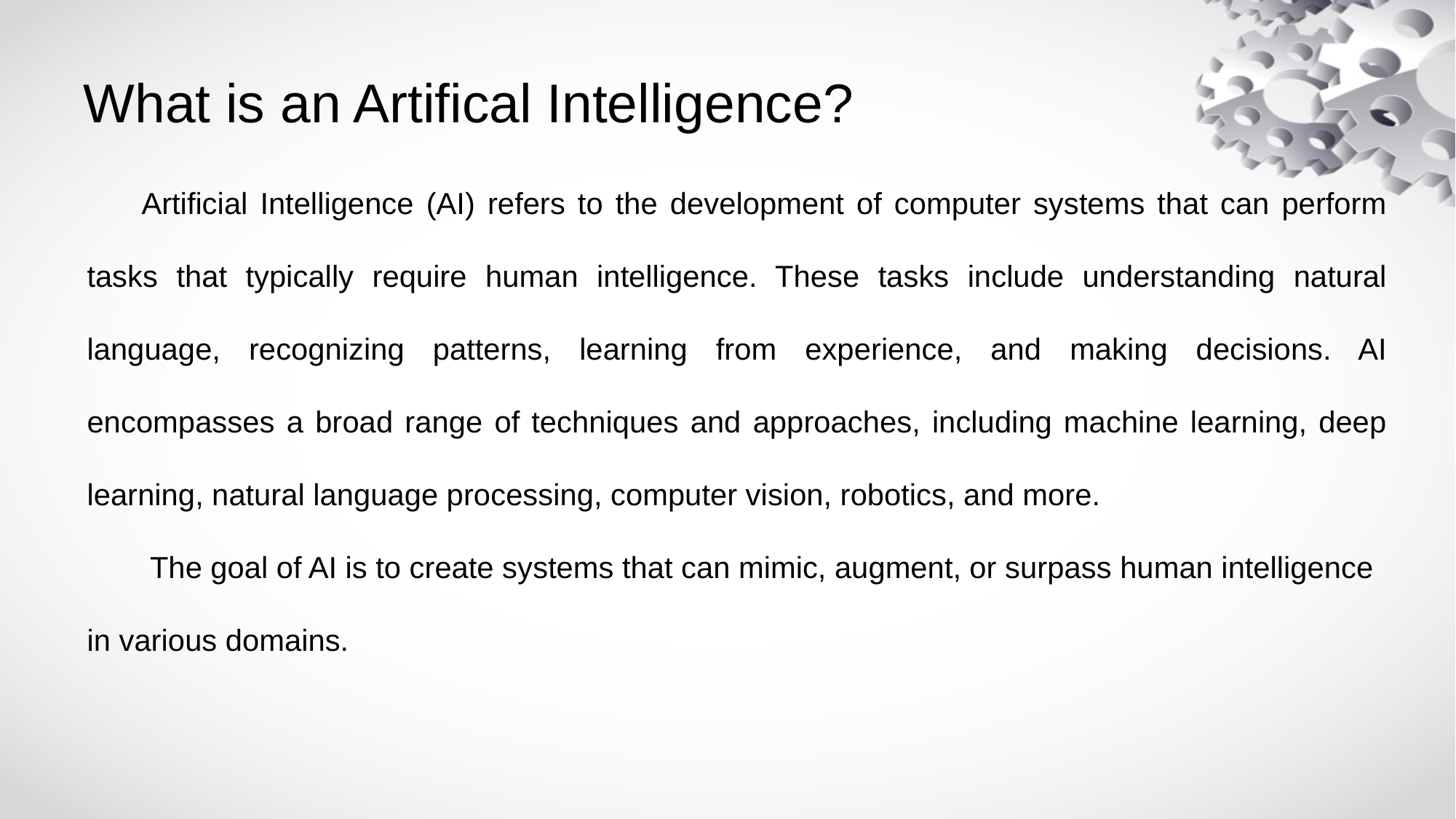

# What is an Artifical Intelligence?
Artificial Intelligence (AI) refers to the development of computer systems that can perform tasks that typically require human intelligence. These tasks include understanding natural language, recognizing patterns, learning from experience, and making decisions. AI encompasses a broad range of techniques and approaches, including machine learning, deep learning, natural language processing, computer vision, robotics, and more.
 The goal of AI is to create systems that can mimic, augment, or surpass human intelligence in various domains.